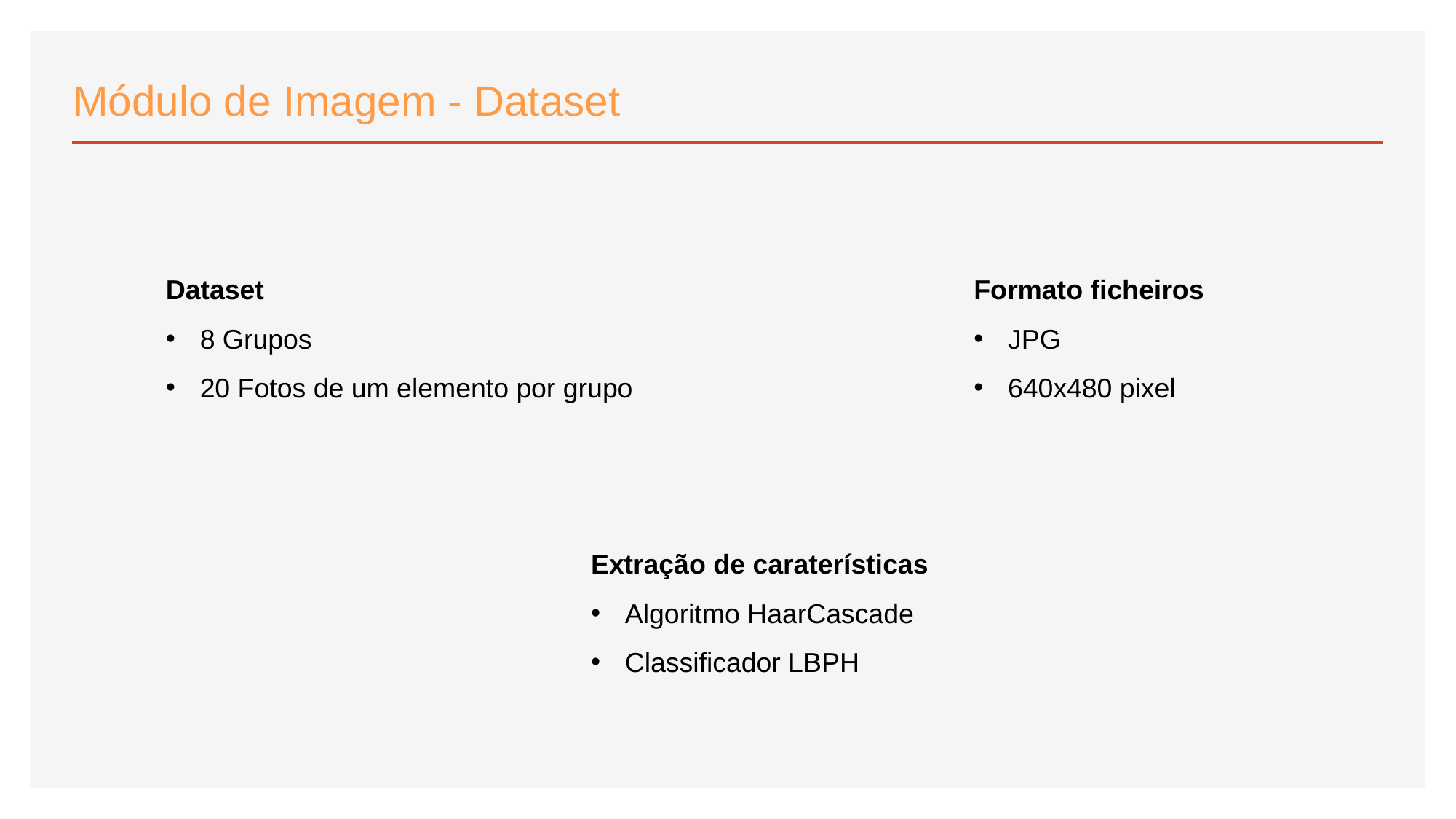

# Módulo de Imagem - Dataset
Dataset
8 Grupos
20 Fotos de um elemento por grupo
Formato ficheiros
JPG
640x480 pixel
Extração de caraterísticas
Algoritmo HaarCascade
Classificador LBPH